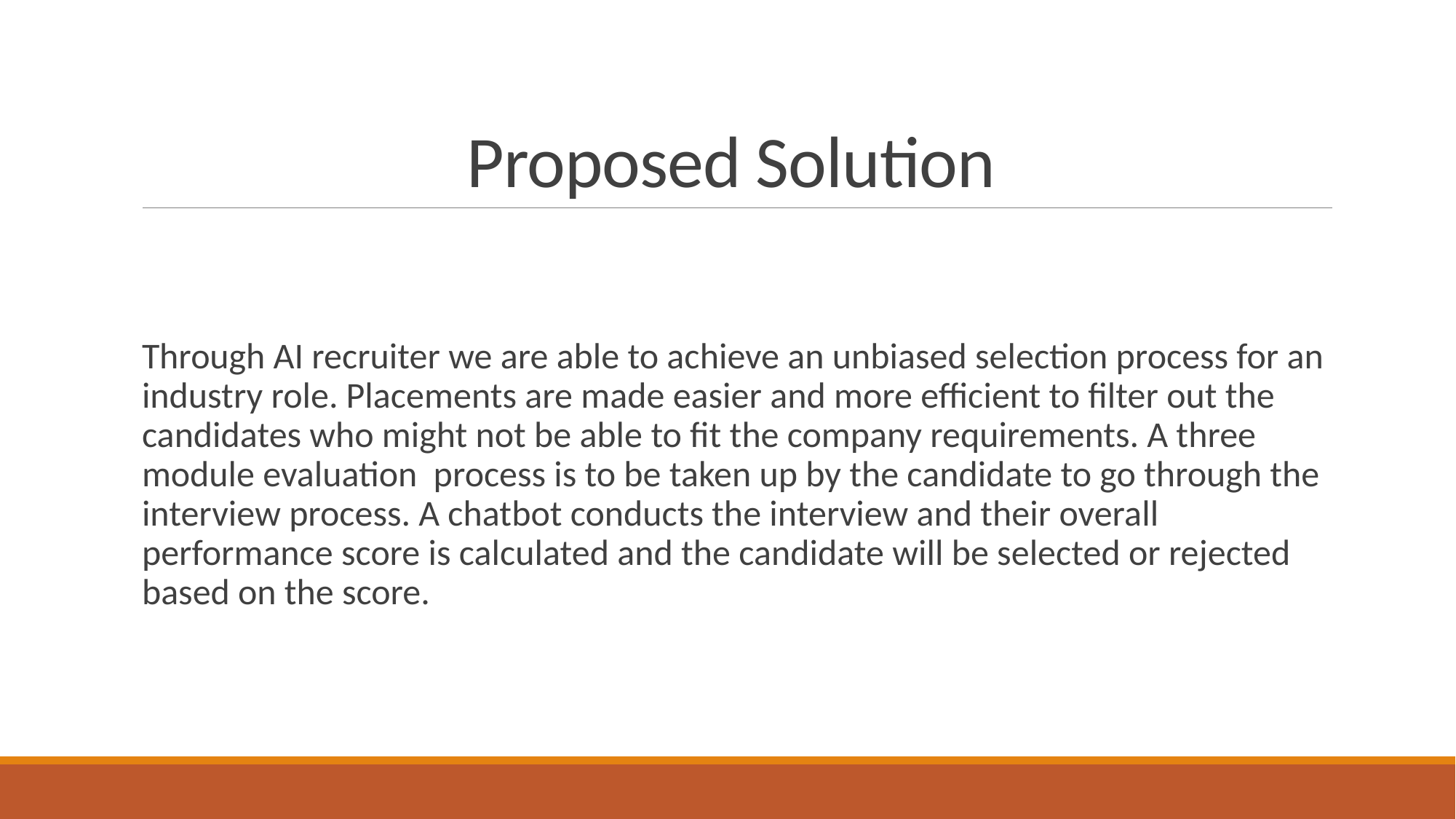

# Proposed Solution

Through AI recruiter we are able to achieve an unbiased selection process for an industry role. Placements are made easier and more efficient to filter out the candidates who might not be able to fit the company requirements. A three module evaluation  process is to be taken up by the candidate to go through the interview process. A chatbot conducts the interview and their overall performance score is calculated and the candidate will be selected or rejected based on the score.